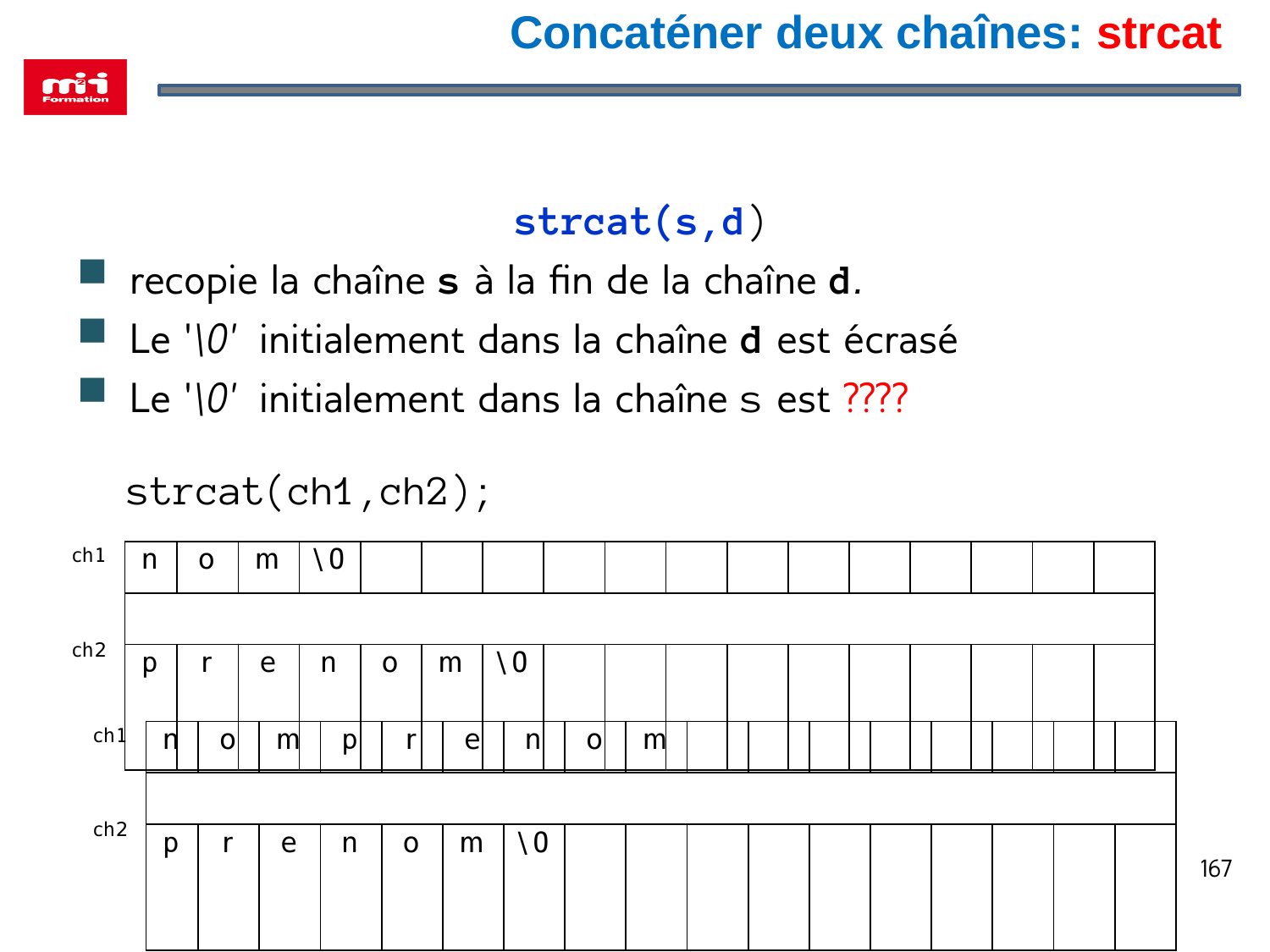

# Concaténer deux chaînes: strcat
strcat(s,d)
recopie la chaîne s à la fin de la chaîne d.
Le '\0'  initialement dans la chaîne d est écrasé
Le '\0'  initialement dans la chaîne s est ????

strcat(ch1,ch2);
| ch1 ch2 | n | o | m | \0 |  |  |  |  |  |  |  |  |  |  |  |  |  |
| --- | --- | --- | --- | --- | --- | --- | --- | --- | --- | --- | --- | --- | --- | --- | --- | --- | --- |
|  |  |  |  |  |  |  |  |  |  |  |  |  |  |  |  |  |  |
|  | p | r | e | n | o | m | \0 |  |  |  |  |  |  |  |  |  |  |
| ch1 ch2 | n | o | m | p | r | e | n | o | m |  |  |  |  |  |  |  |  |
| --- | --- | --- | --- | --- | --- | --- | --- | --- | --- | --- | --- | --- | --- | --- | --- | --- | --- |
|  |  |  |  |  |  |  |  |  |  |  |  |  |  |  |  |  |  |
|  | p | r | e | n | o | m | \0 |  |  |  |  |  |  |  |  |  |  |
167